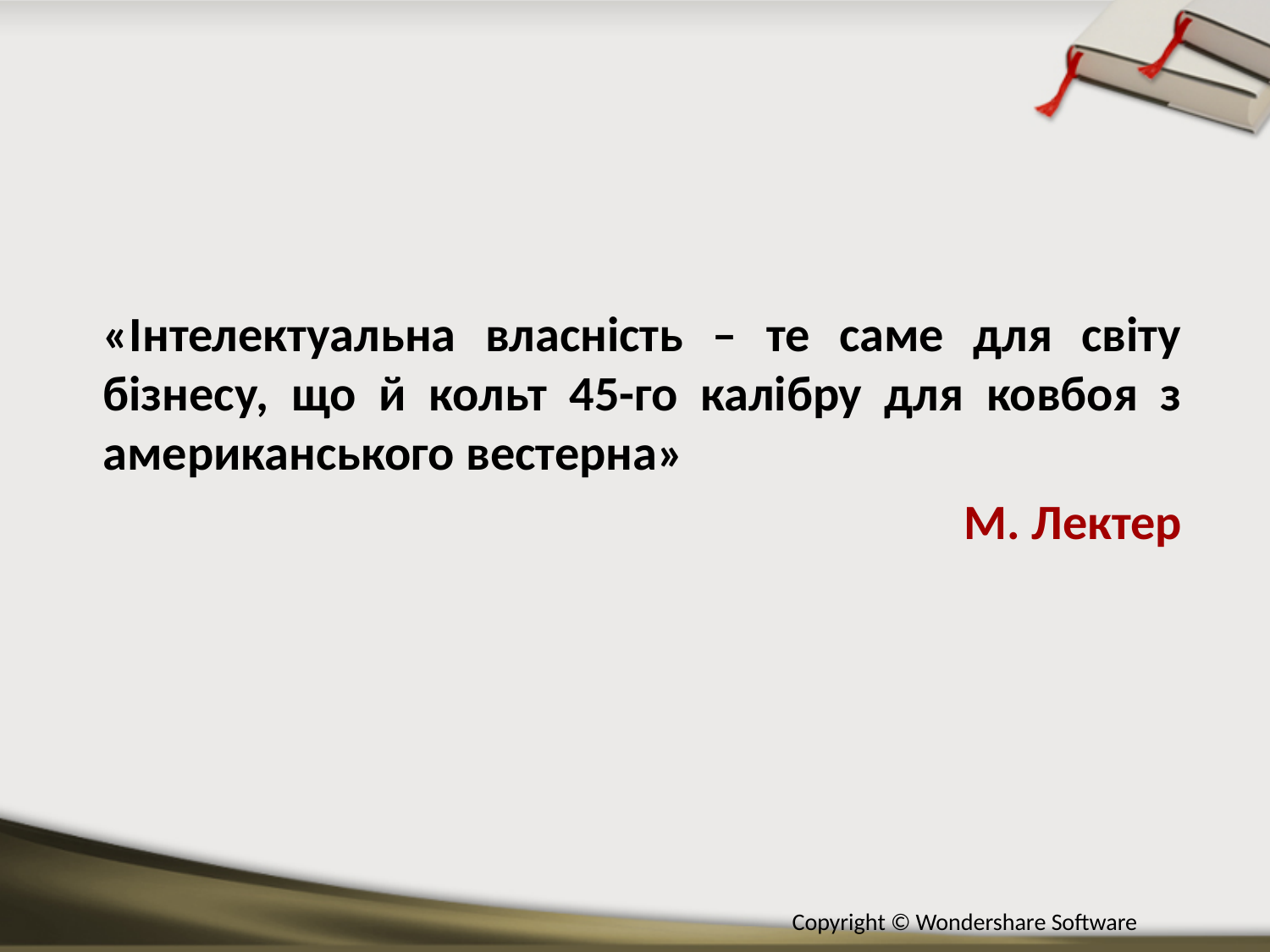

# «Інтелектуальна власність – те саме для світу бізнесу, що й кольт 45-го калібру для ковбоя з американського вестерна»
М. Лектер